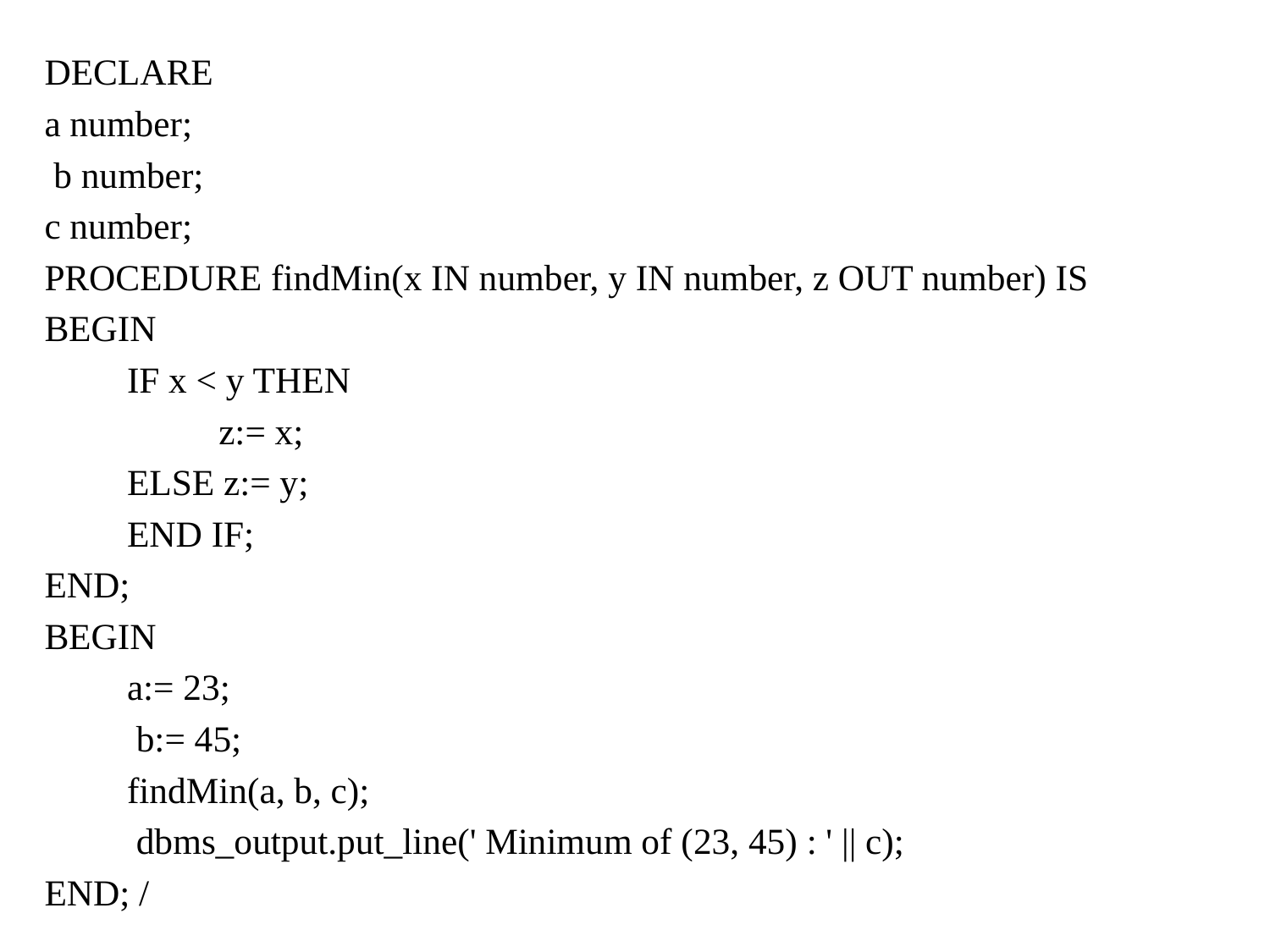

DECLARE
a number;
 b number;
c number;
PROCEDURE findMin(x IN number, y IN number, z OUT number) IS
BEGIN
	IF x < y THEN
	 	 z:= x;
	ELSE z:= y;
	END IF;
END;
BEGIN
	a:= 23;
	 b:= 45;
	findMin(a, b, c);
	 dbms_output.put_line(' Minimum of (23, 45) : ' || c);
END; /